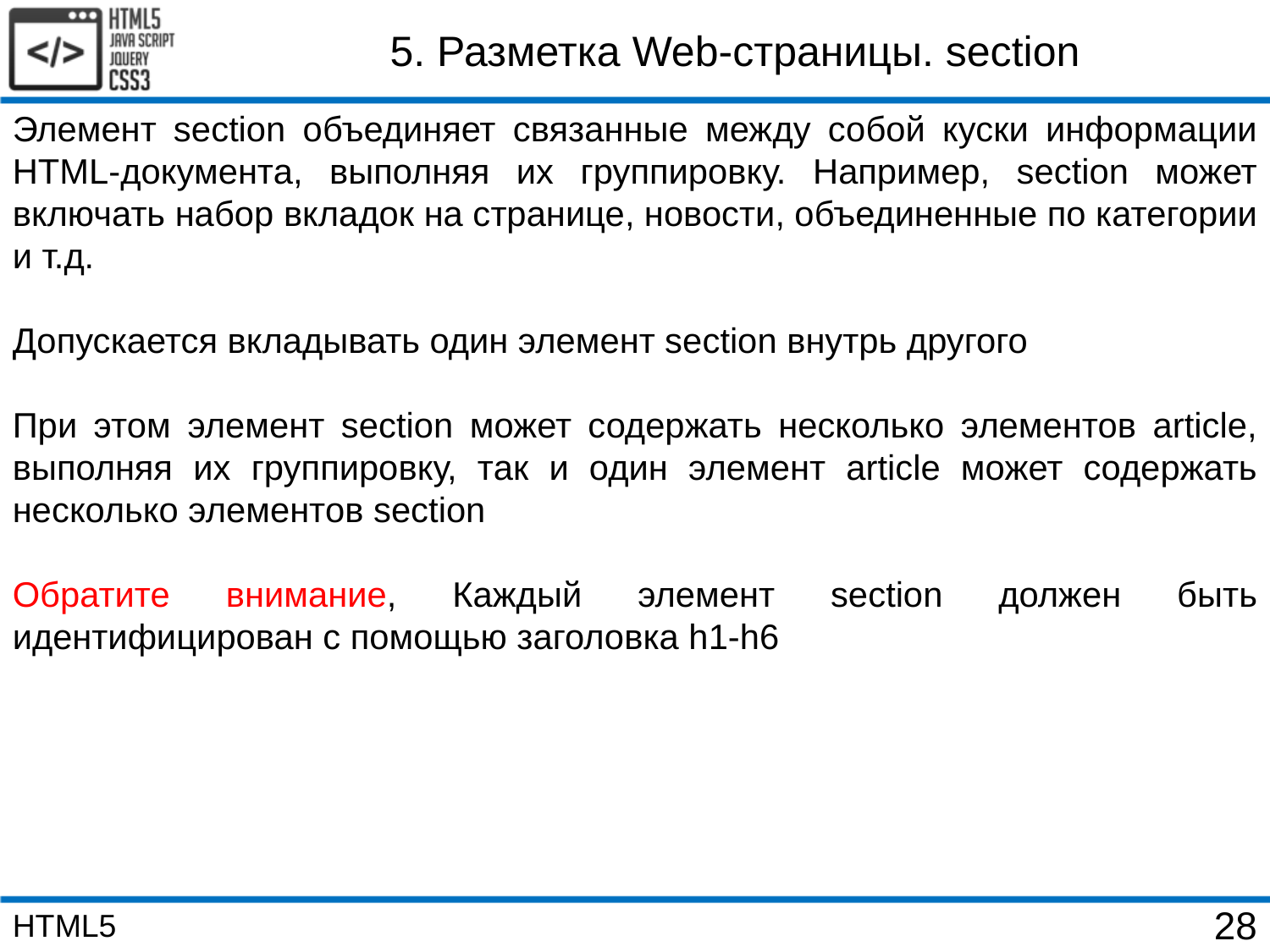

5. Разметка Web-страницы. section
Элемент section объединяет связанные между собой куски информации HTML-документа, выполняя их группировку. Например, section может включать набор вкладок на странице, новости, объединенные по категории и т.д.

Допускается вкладывать один элемент section внутрь другого

При этом элемент section может содержать несколько элементов article, выполняя их группировку, так и один элемент article может содержать несколько элементов section

Обратите внимание, Каждый элемент section должен быть идентифицирован с помощью заголовка h1-h6
HTML5
28